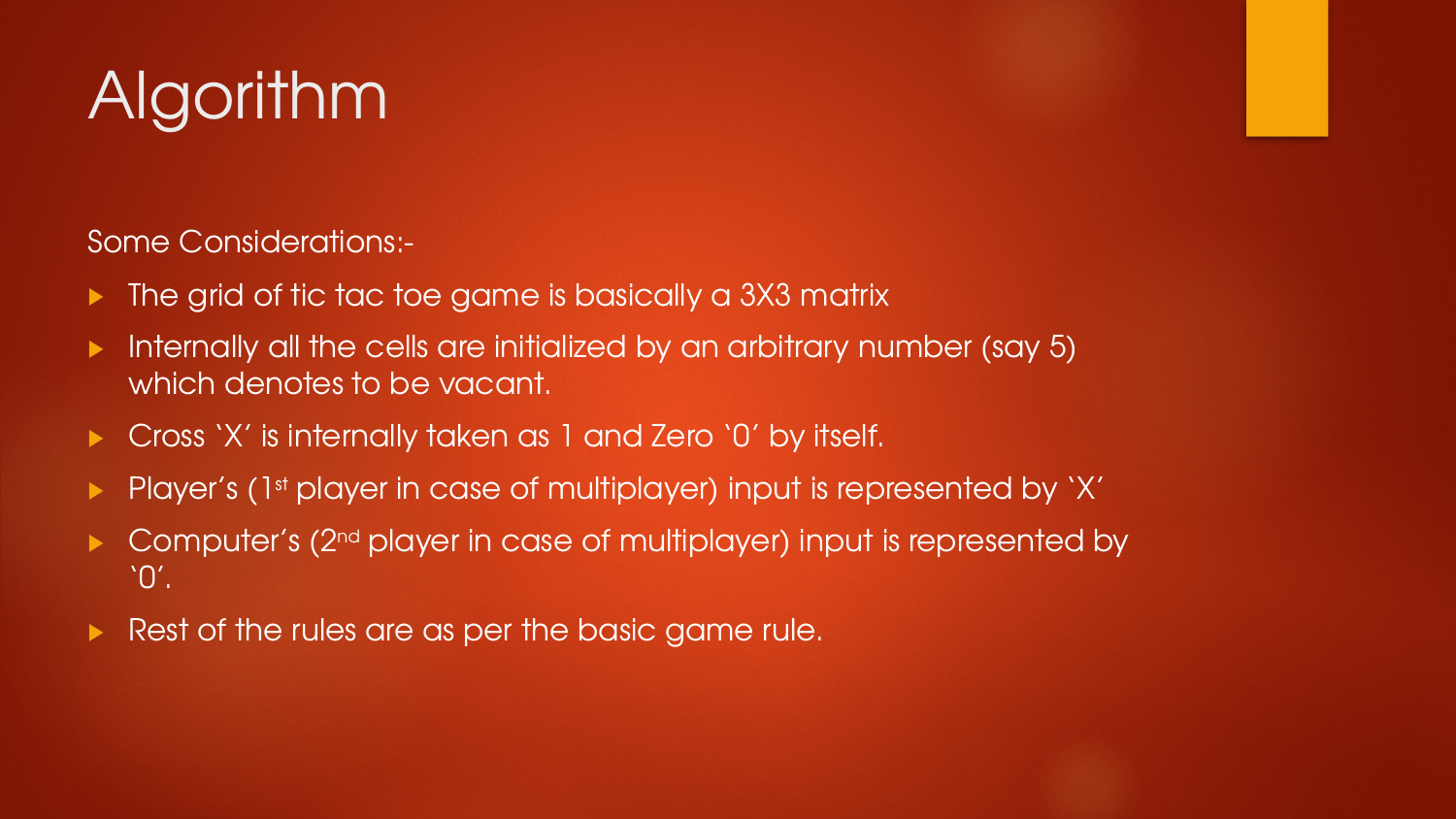

# Algorithm
Some Considerations:-
The grid of tic tac toe game is basically a 3X3 matrix
Internally all the cells are initialized by an arbitrary number (say 5) which denotes to be vacant.
Cross ‘X’ is internally taken as 1 and Zero ‘0’ by itself.
Player’s (1st player in case of multiplayer) input is represented by ‘X’
Computer’s (2nd player in case of multiplayer) input is represented by ‘0’.
Rest of the rules are as per the basic game rule.